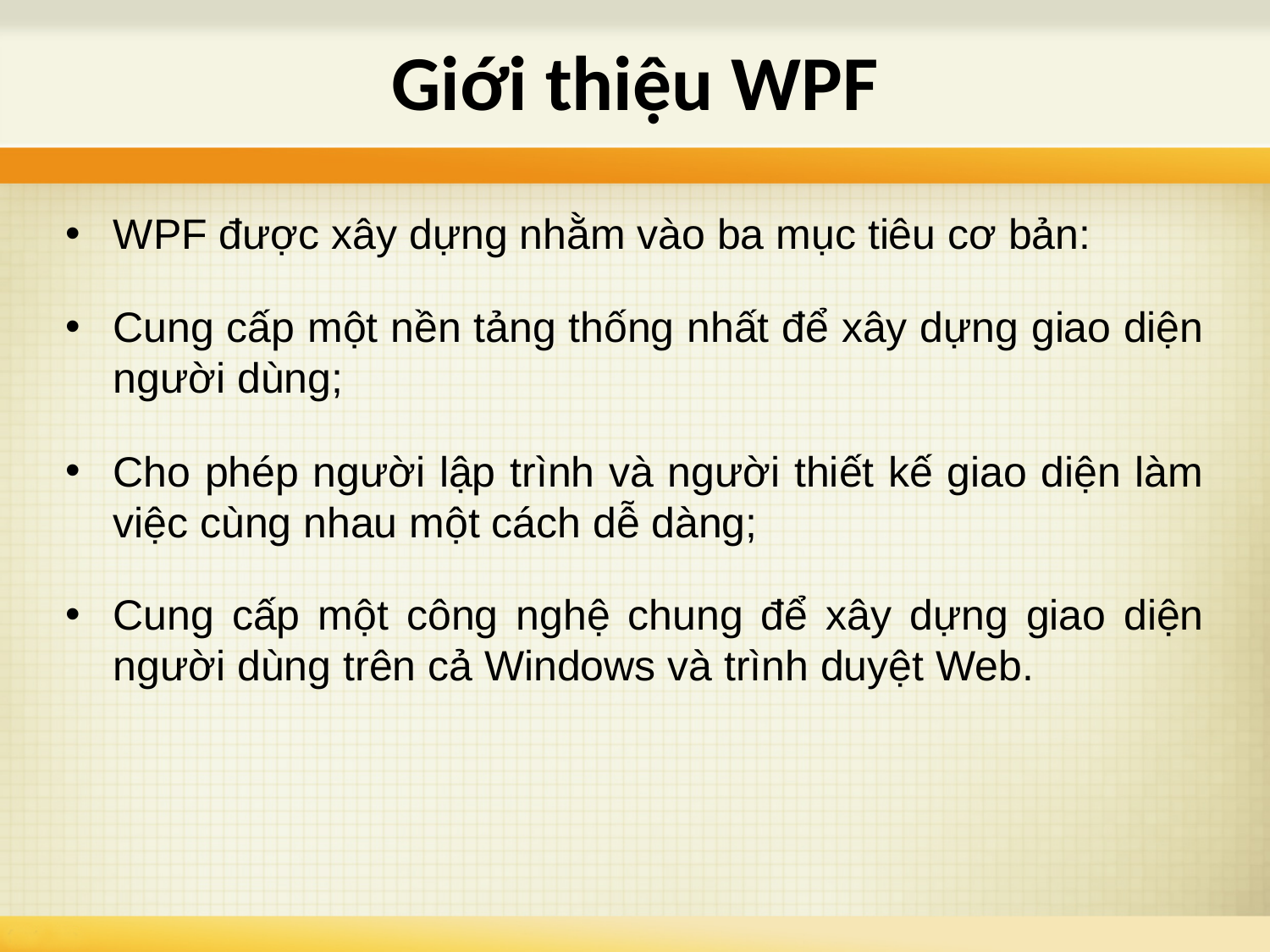

# Giới thiệu WPF
WPF được xây dựng nhằm vào ba mục tiêu cơ bản:
Cung cấp một nền tảng thống nhất để xây dựng giao diện người dùng;
Cho phép người lập trình và người thiết kế giao diện làm việc cùng nhau một cách dễ dàng;
Cung cấp một công nghệ chung để xây dựng giao diện người dùng trên cả Windows và trình duyệt Web.